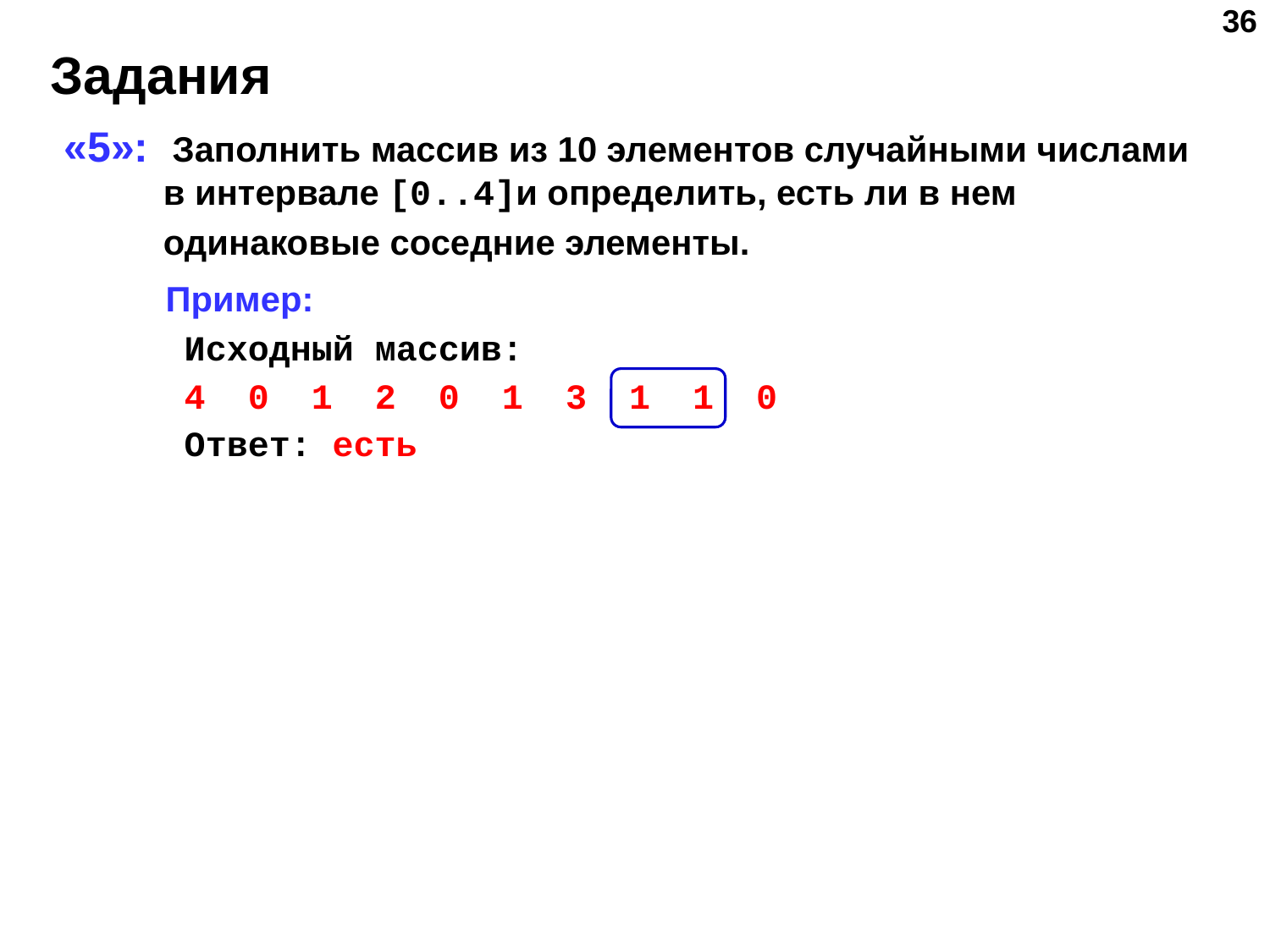

36
# Задания
«5»:  Заполнить массив из 10 элементов случайными числами в интервале [0..4]и определить, есть ли в нем одинаковые соседние элементы.
    Пример:
	 Исходный массив:
	 4  0  1  2  0  1  3  1  1  0
	 Ответ: есть